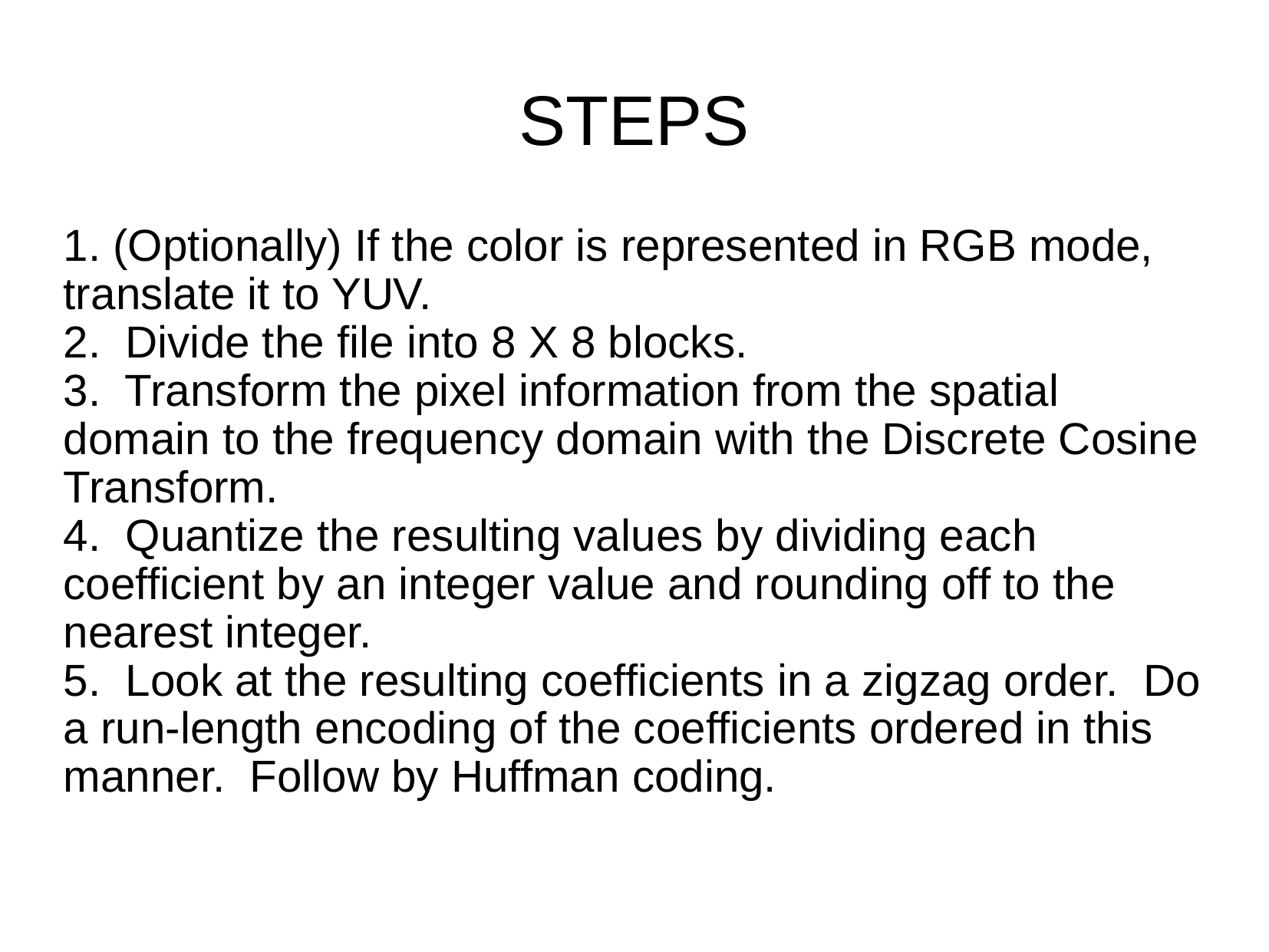

STEPS
1. (Optionally) If the color is represented in RGB mode, translate it to YUV.
2.  Divide the file into 8 X 8 blocks.
3.  Transform the pixel information from the spatial domain to the frequency domain with the Discrete Cosine Transform.
4.  Quantize the resulting values by dividing each coefficient by an integer value and rounding off to the nearest integer.
5.  Look at the resulting coefficients in a zigzag order.  Do a run-length encoding of the coefficients ordered in this manner.  Follow by Huffman coding.